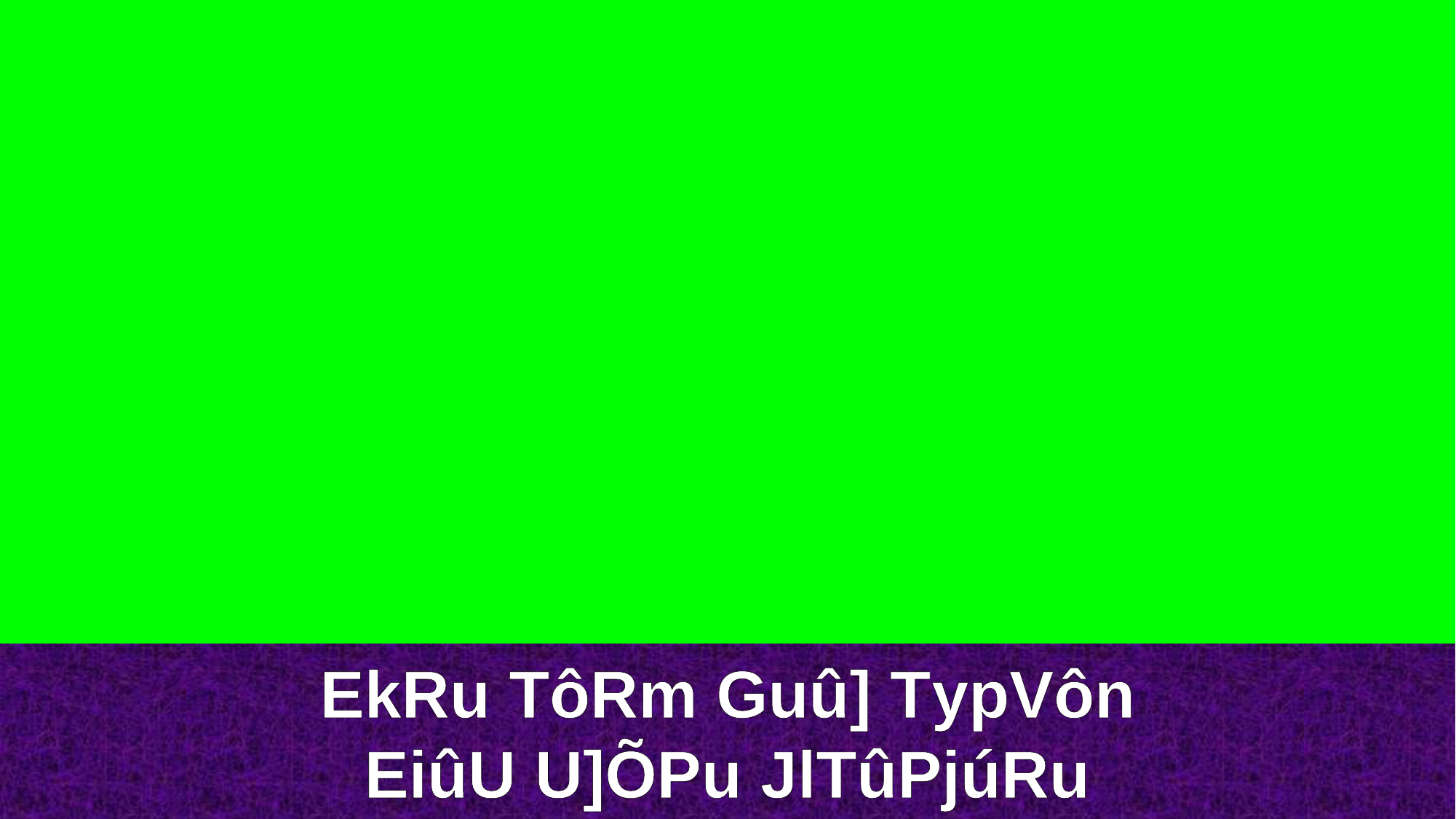

EkRu TôRm Guû] TypVôn
EiûU U]ÕPu JlTûPjúRu